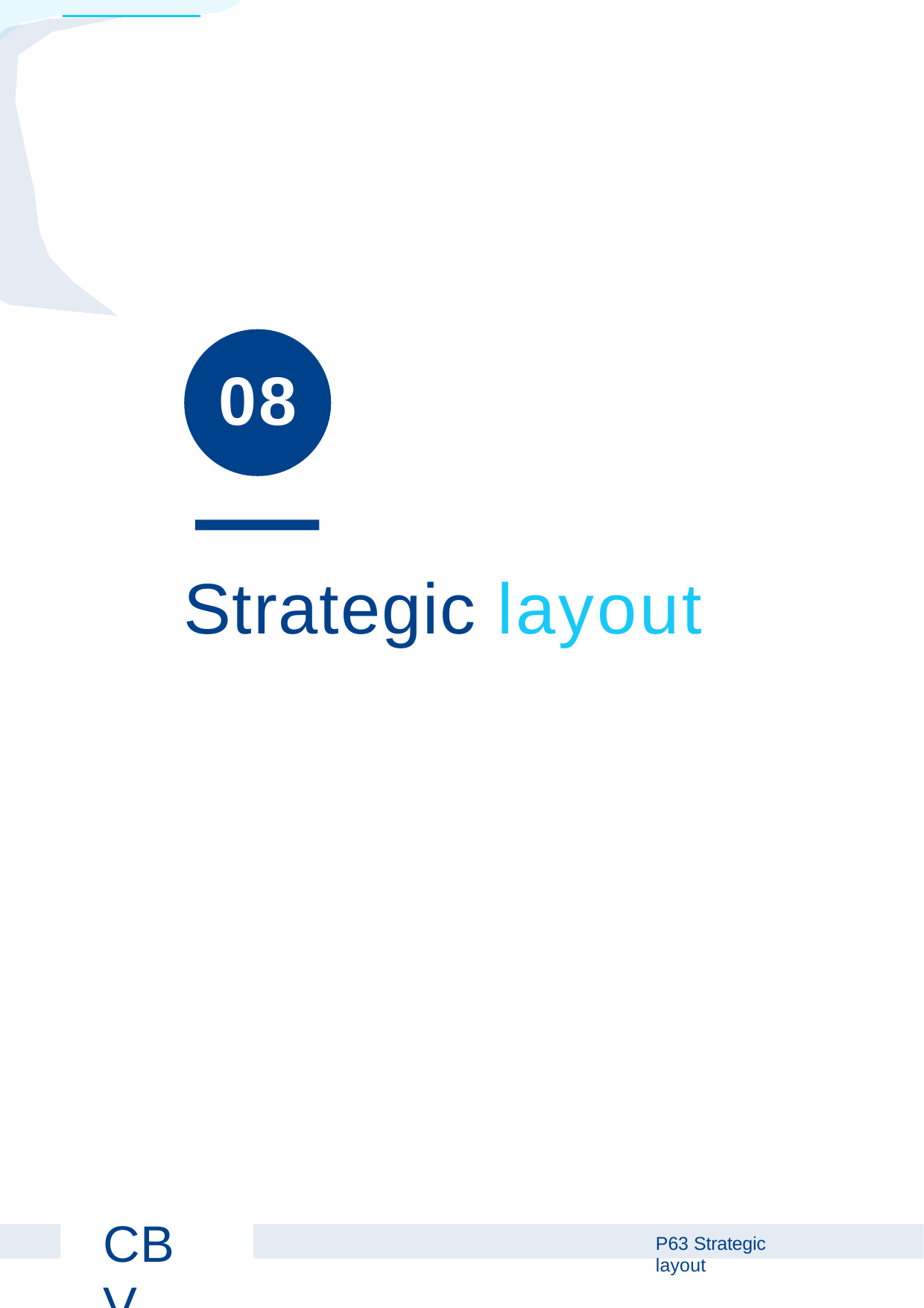

08

# Strategic layout
CBV
P63 Strategic layout